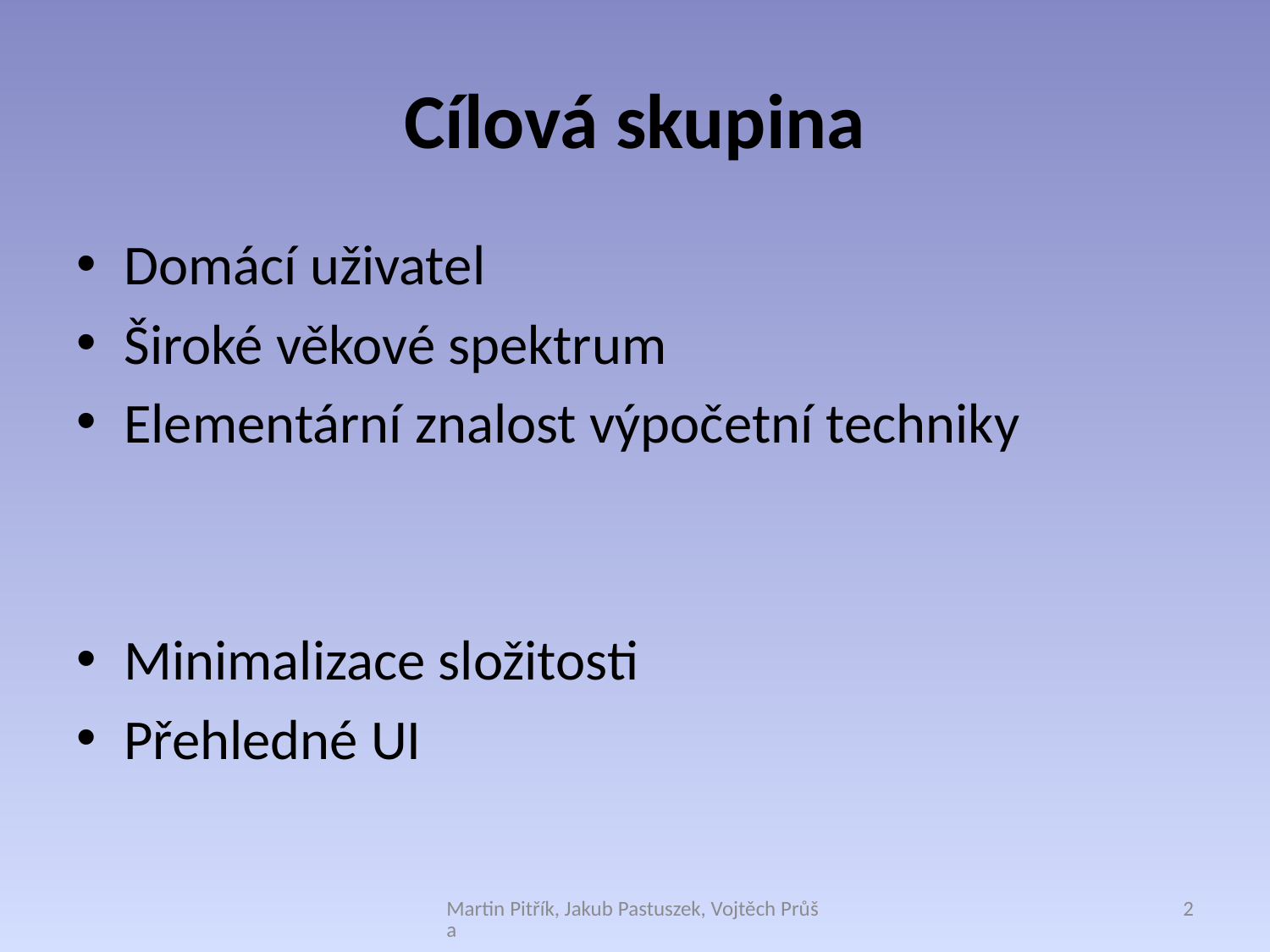

# Cílová skupina
Domácí uživatel
Široké věkové spektrum
Elementární znalost výpočetní techniky

Minimalizace složitosti
Přehledné UI
Martin Pitřík, Jakub Pastuszek, Vojtěch Průša
2